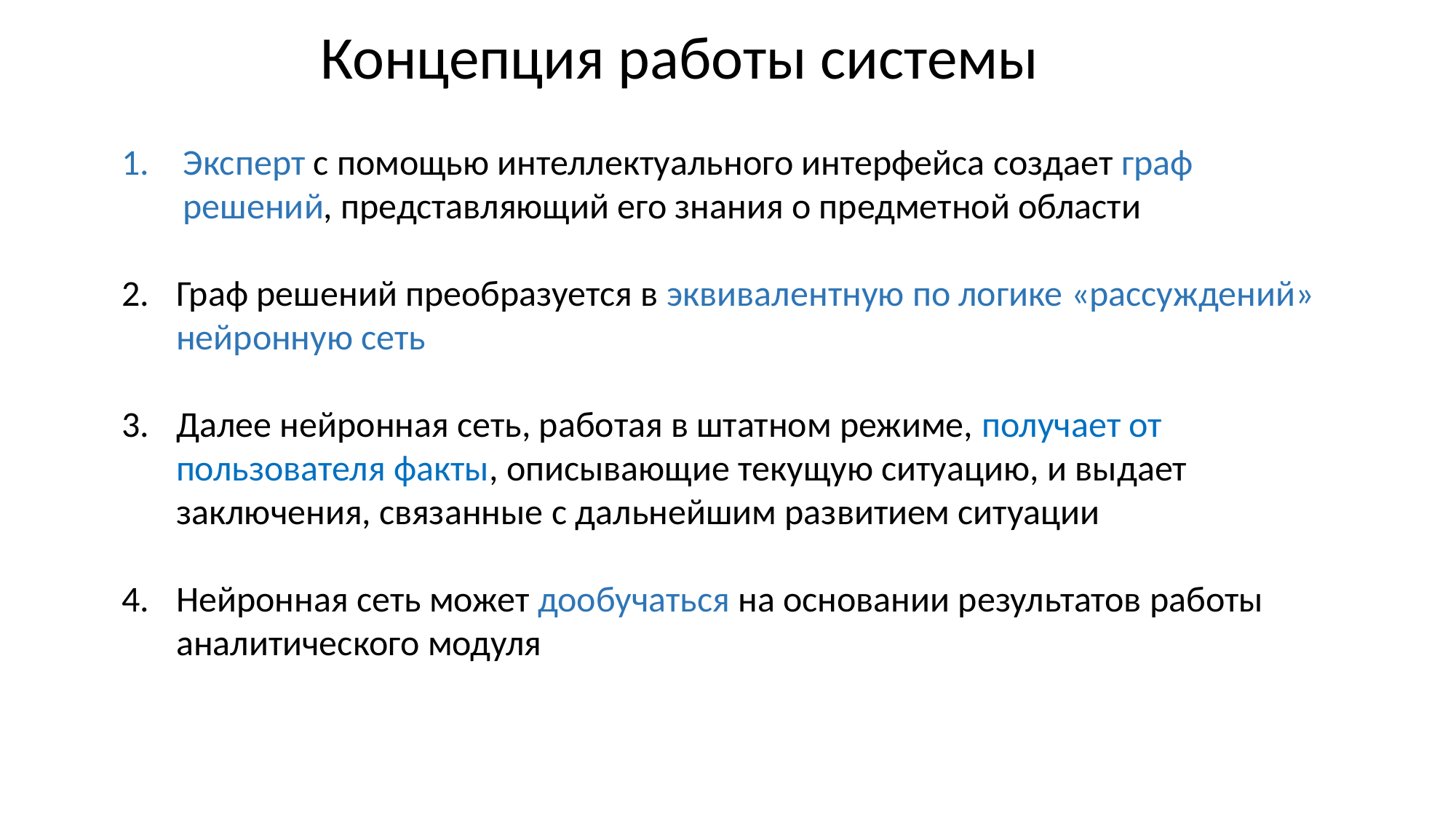

Концепция работы системы
Эксперт с помощью интеллектуального интерфейса создает граф решений, представляющий его знания о предметной области

Граф решений преобразуется в эквивалентную по логике «рассуждений» нейронную сеть

Далее нейронная сеть, работая в штатном режиме, получает от пользователя факты, описывающие текущую ситуацию, и выдает заключения, связанные с дальнейшим развитием ситуации

Нейронная сеть может дообучаться на основании результатов работы аналитического модуля